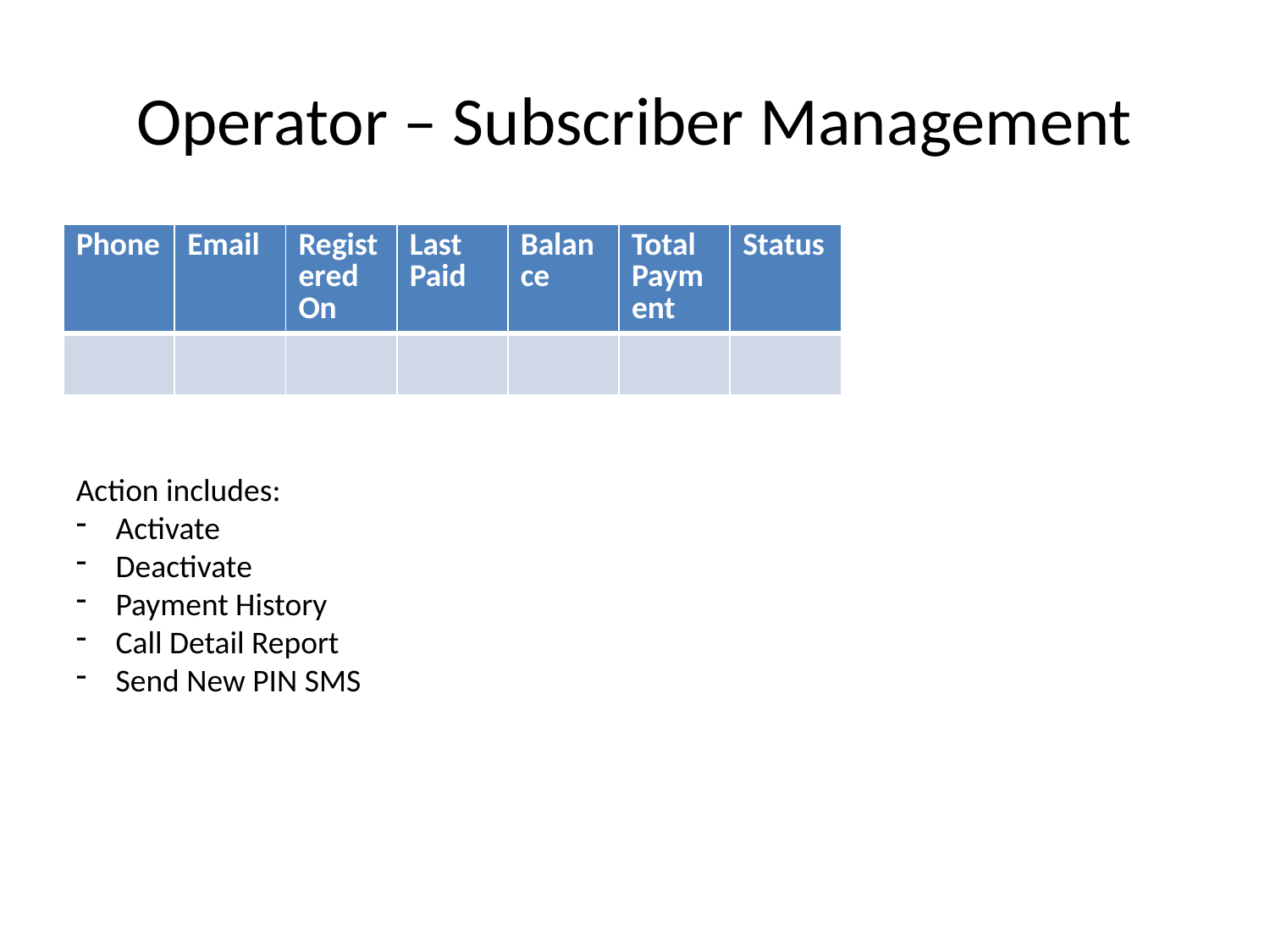

# Operator – Subscriber Management
| Phone | Email | Registered On | Last Paid | Balance | Total Payment | Status |
| --- | --- | --- | --- | --- | --- | --- |
|  |  |  |  |  |  |  |
Action includes:
Activate
Deactivate
Payment History
Call Detail Report
Send New PIN SMS